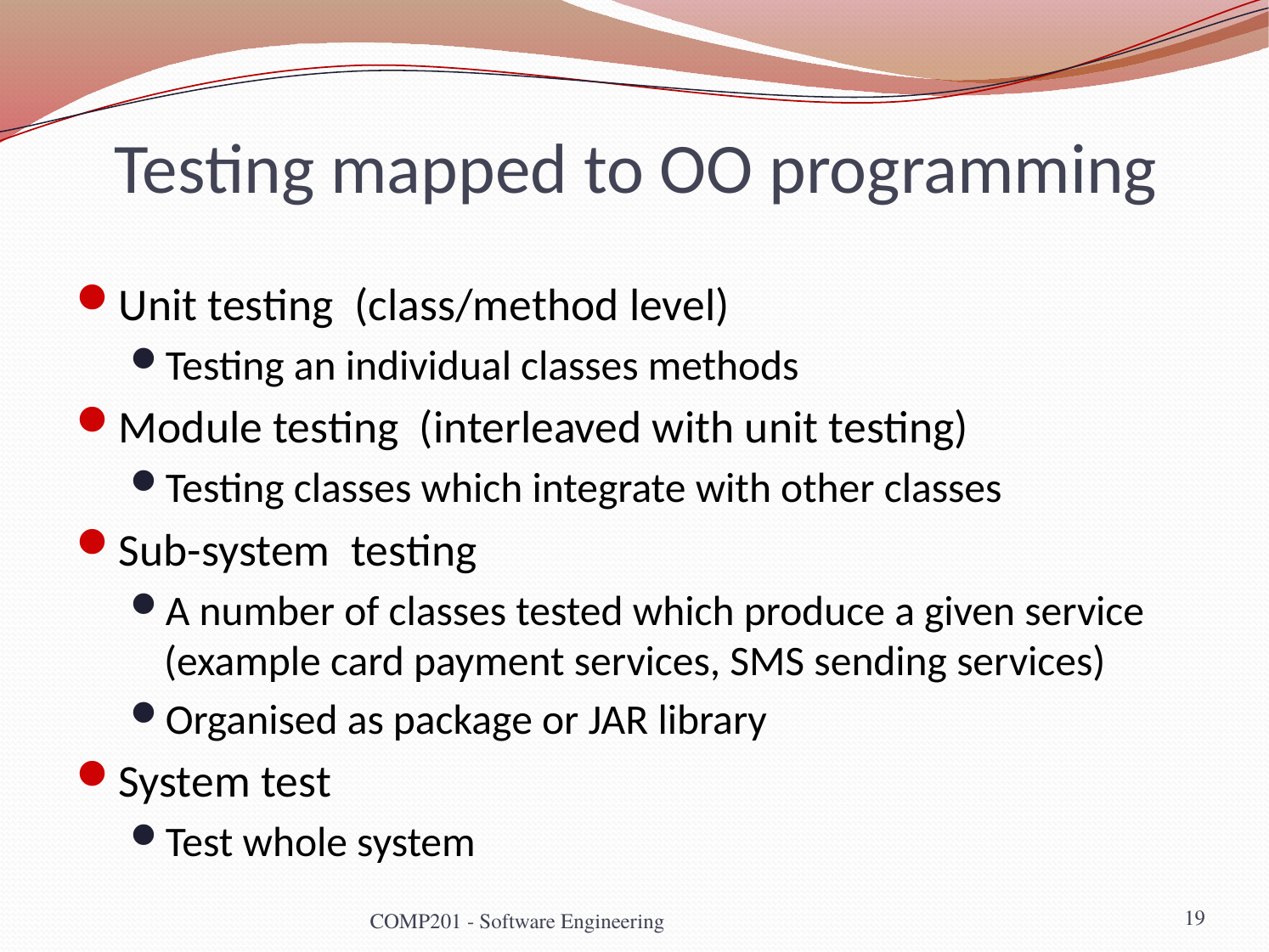

# Testing mapped to OO programming
Unit testing  (class/method level)
Testing an individual classes methods
Module testing  (interleaved with unit testing)
Testing classes which integrate with other classes
Sub-system  testing
A number of classes tested which produce a given service (example card payment services, SMS sending services)
Organised as package or JAR library
System test
Test whole system

COMP201 - Software Engineering
19